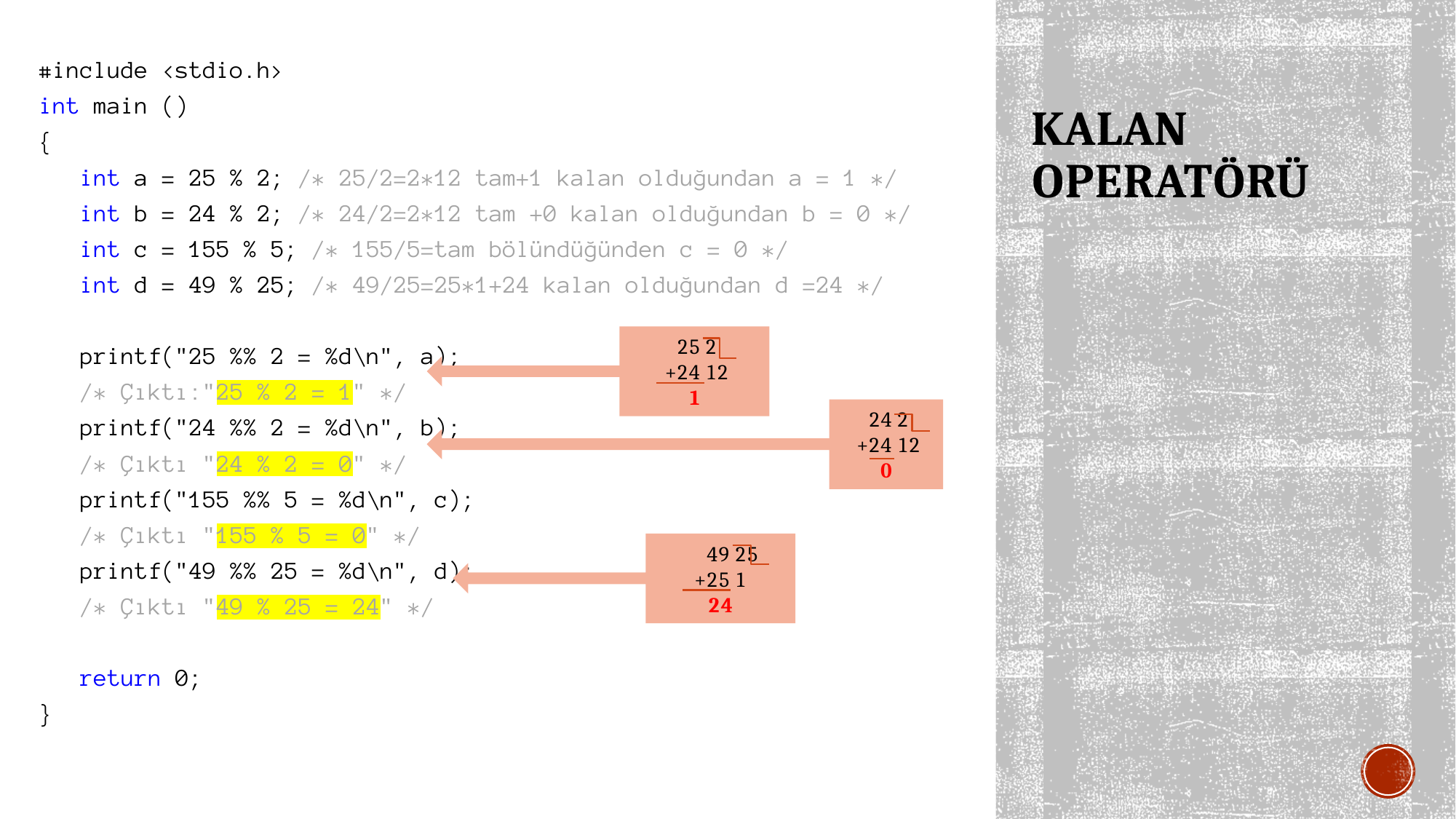

#include <stdio.h>
int main ()
{
   int a = 25 % 2; /* 25/2=2*12 tam+1 kalan olduğundan a = 1 */
   int b = 24 % 2; /* 24/2=2*12 tam +0 kalan olduğundan b = 0 */
   int c = 155 % 5; /* 155/5=tam bölündüğünden c = 0 */
   int d = 49 % 25; /* 49/25=25*1+24 kalan olduğundan d =24 */

   printf("25 %% 2 = %d\n", a);
   /* Çıktı:"25 % 2 = 1" */
   printf("24 %% 2 = %d\n", b);
   /* Çıktı "24 % 2 = 0" */
   printf("155 %% 5 = %d\n", c);
   /* Çıktı "155 % 5 = 0" */
   printf("49 %% 25 = %d\n", d);
   /* Çıktı "49 % 25 = 24" */

   return 0;
}
# KALAN OPERATÖRÜ

 25 2
 +24 12
1
 24 2
 +24 12
0
     49 25
+25 1
24